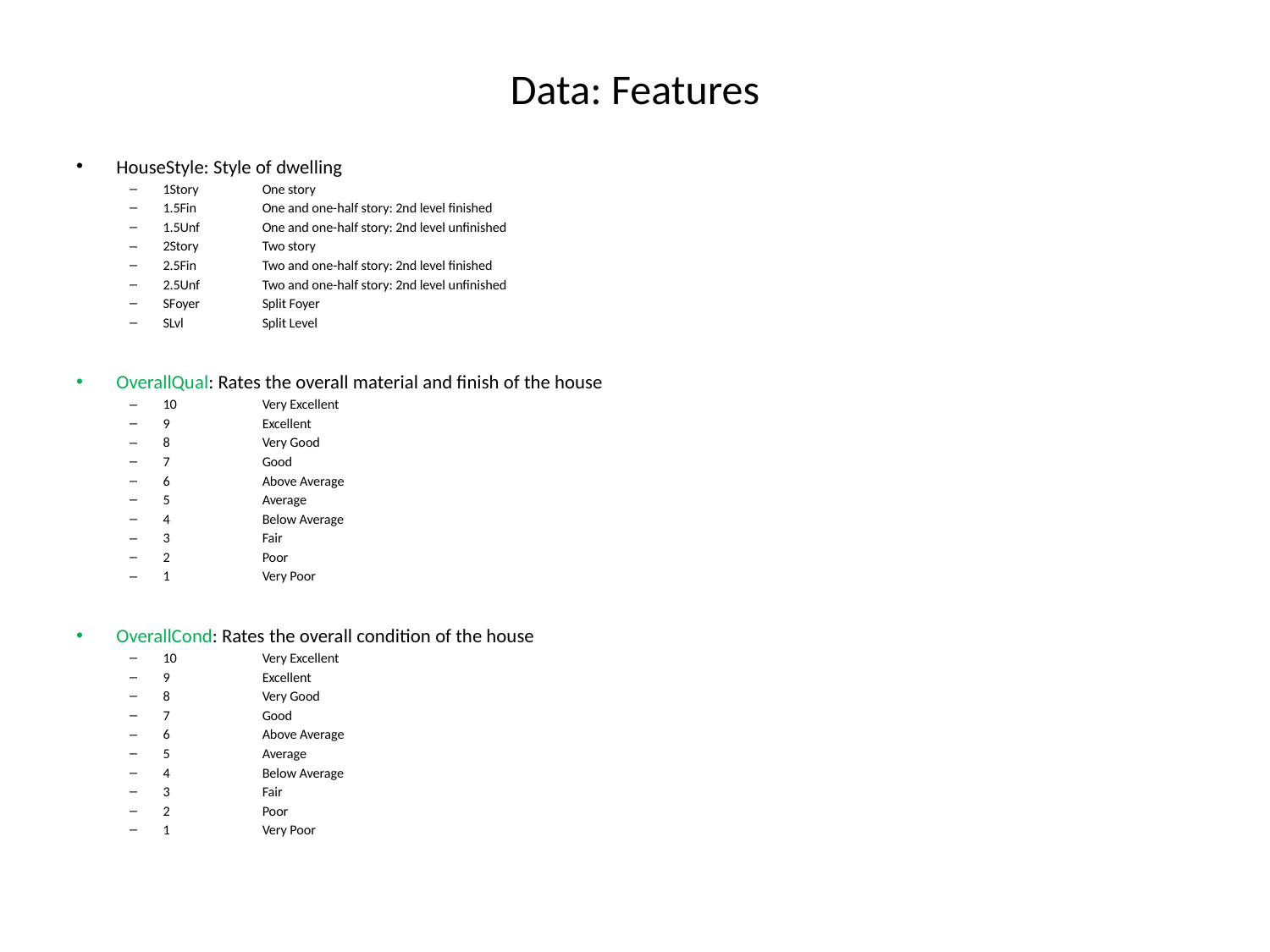

# Data: Features
HouseStyle: Style of dwelling
1Story	One story
1.5Fin	One and one-half story: 2nd level finished
1.5Unf	One and one-half story: 2nd level unfinished
2Story	Two story
2.5Fin	Two and one-half story: 2nd level finished
2.5Unf	Two and one-half story: 2nd level unfinished
SFoyer	Split Foyer
SLvl	Split Level

OverallQual: Rates the overall material and finish of the house
10	Very Excellent
9	Excellent
8	Very Good
7	Good
6	Above Average
5	Average
4	Below Average
3	Fair
2	Poor
1	Very Poor

OverallCond: Rates the overall condition of the house
10	Very Excellent
9	Excellent
8	Very Good
7	Good
6	Above Average
5	Average
4	Below Average
3	Fair
2	Poor
1	Very Poor